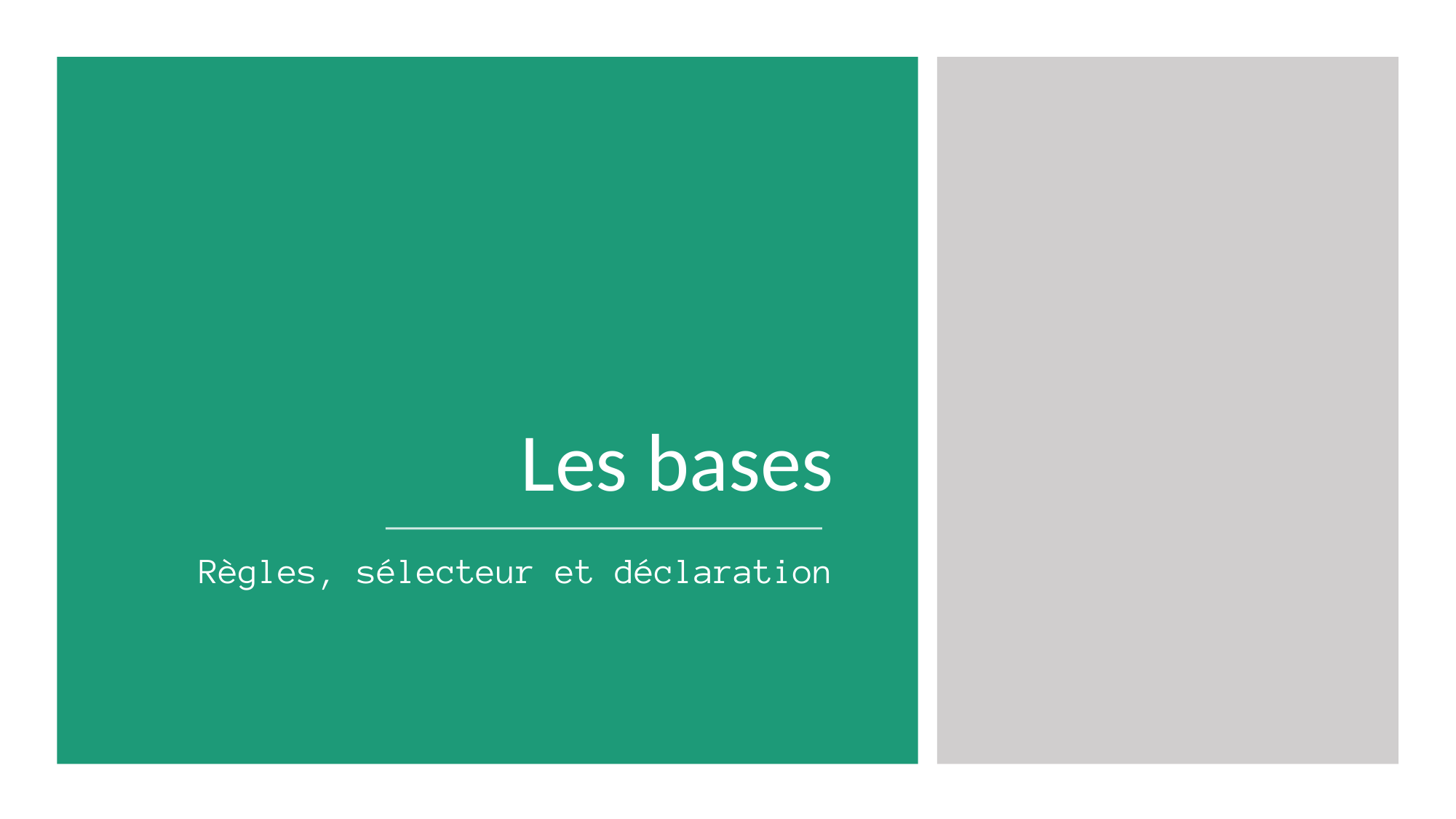

# Les bases
Règles, sélecteur et déclaration